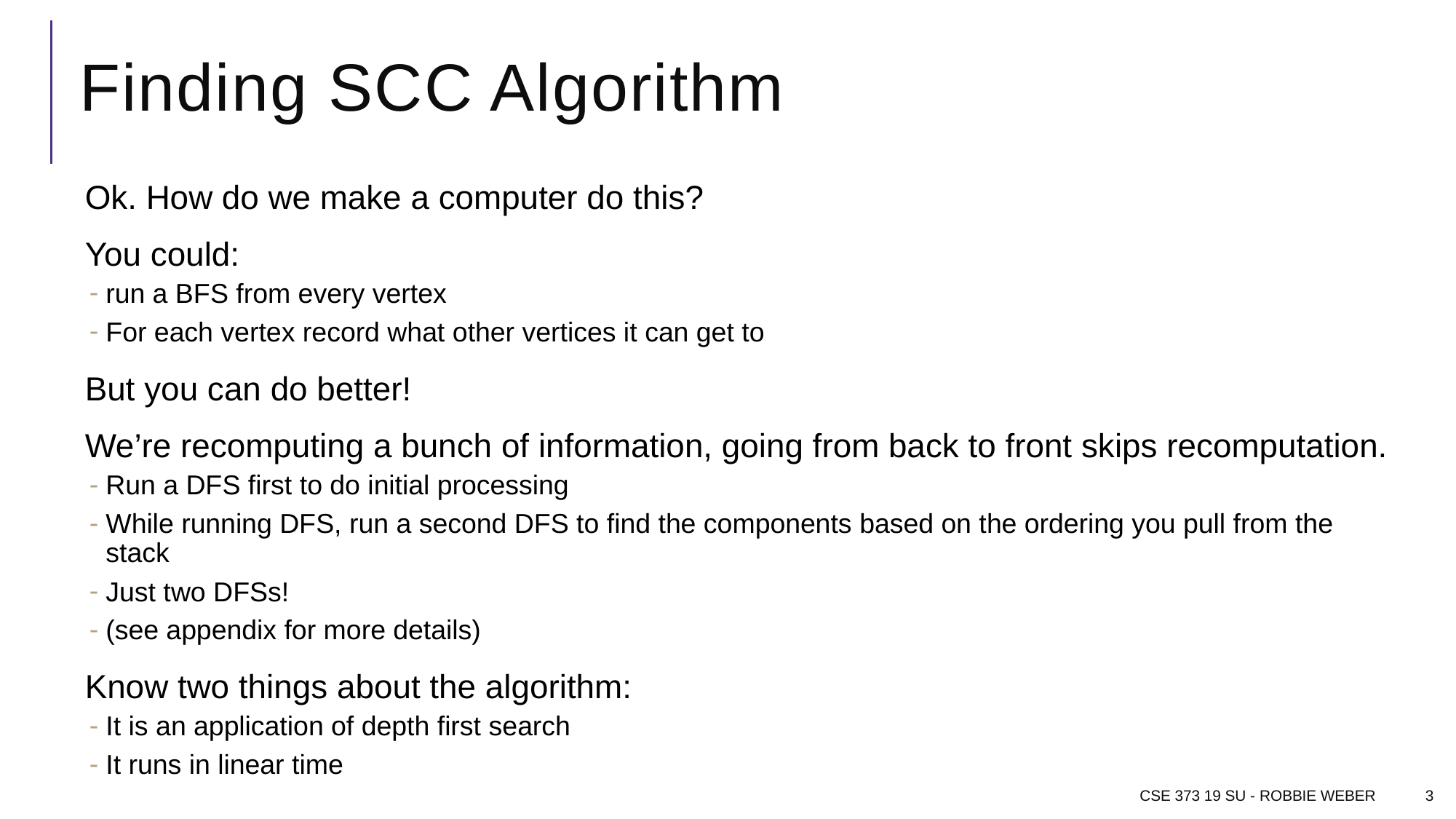

# Finding SCC Algorithm
Ok. How do we make a computer do this?
You could:
run a BFS from every vertex
For each vertex record what other vertices it can get to
But you can do better!
We’re recomputing a bunch of information, going from back to front skips recomputation.
Run a DFS first to do initial processing
While running DFS, run a second DFS to find the components based on the ordering you pull from the stack
Just two DFSs!
(see appendix for more details)
Know two things about the algorithm:
It is an application of depth first search
It runs in linear time
CSE 373 19 Su - Robbie Weber
3